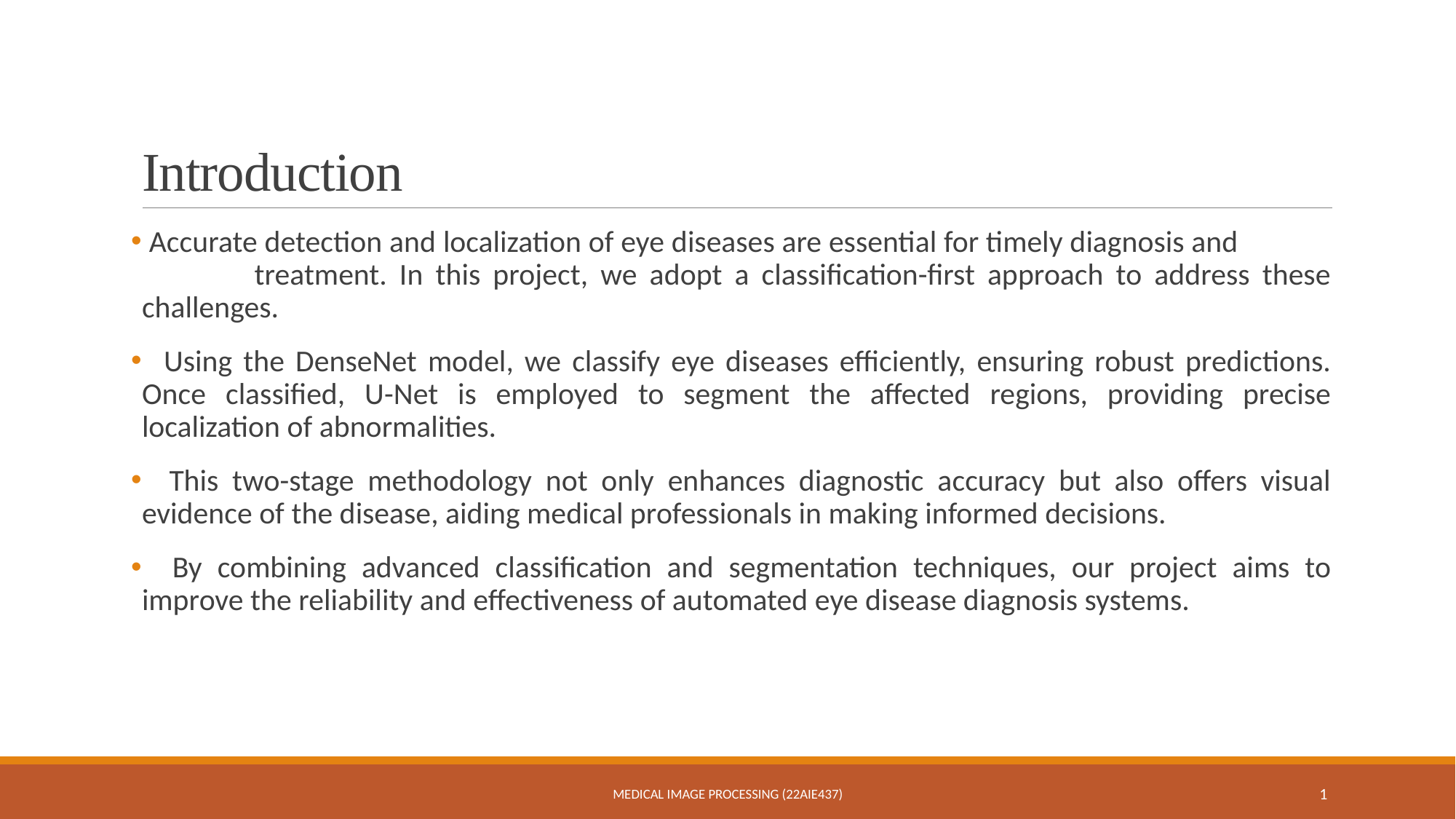

# Introduction
 Accurate detection and localization of eye diseases are essential for timely diagnosis and                       treatment. In this project, we adopt a classification-first approach to address these challenges.
  Using the DenseNet model, we classify eye diseases efficiently, ensuring robust predictions. Once classified, U-Net is employed to segment the affected regions, providing precise localization of abnormalities.
  This two-stage methodology not only enhances diagnostic accuracy but also offers visual evidence of the disease, aiding medical professionals in making informed decisions.
  By combining advanced classification and segmentation techniques, our project aims to improve the reliability and effectiveness of automated eye disease diagnosis systems.
Medical Image Processing (22AIE437)
1